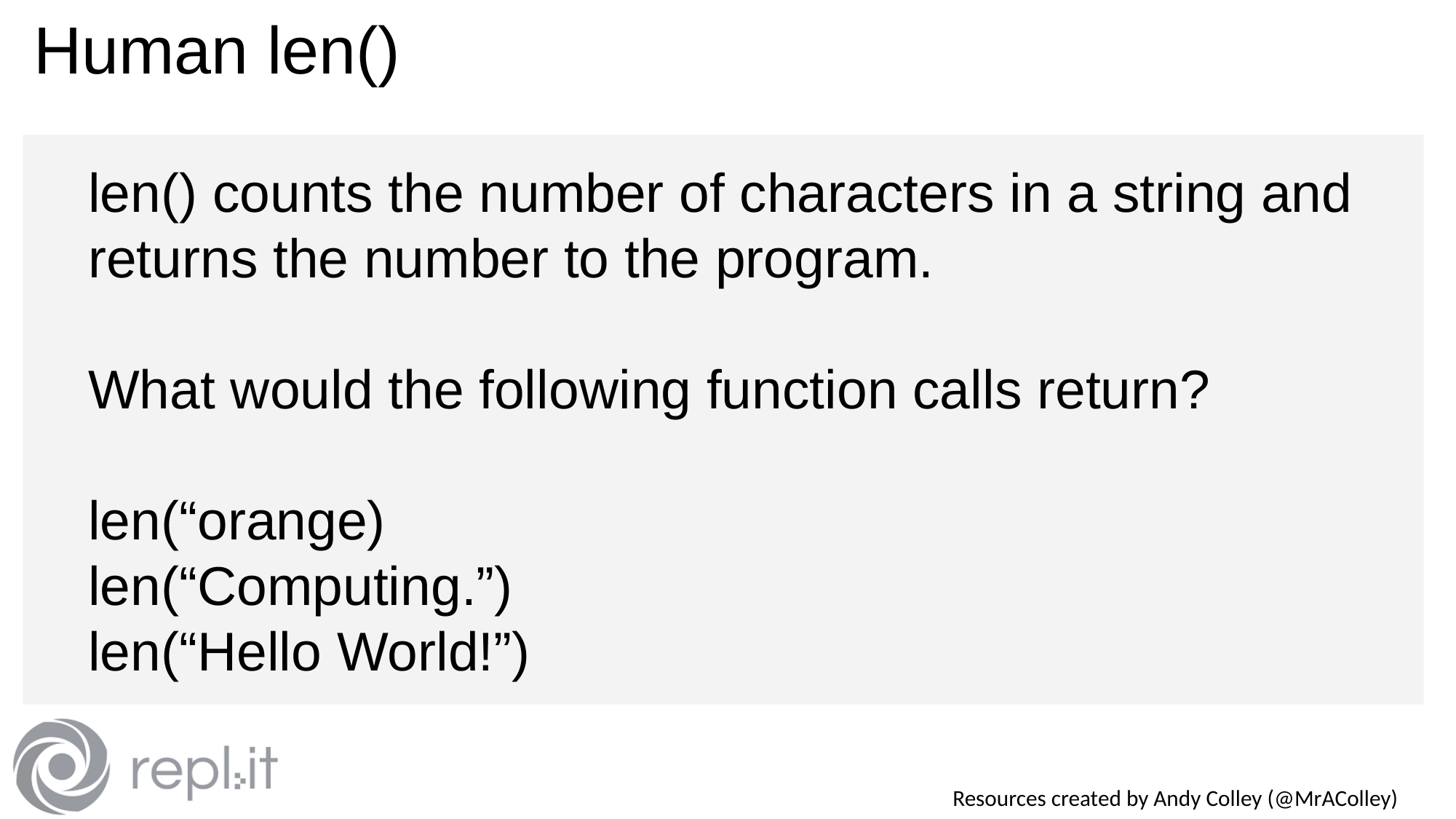

# Human len()
len() counts the number of characters in a string and returns the number to the program.

What would the following function calls return?

len(“orange)
len(“Computing.”)
len(“Hello World!”)